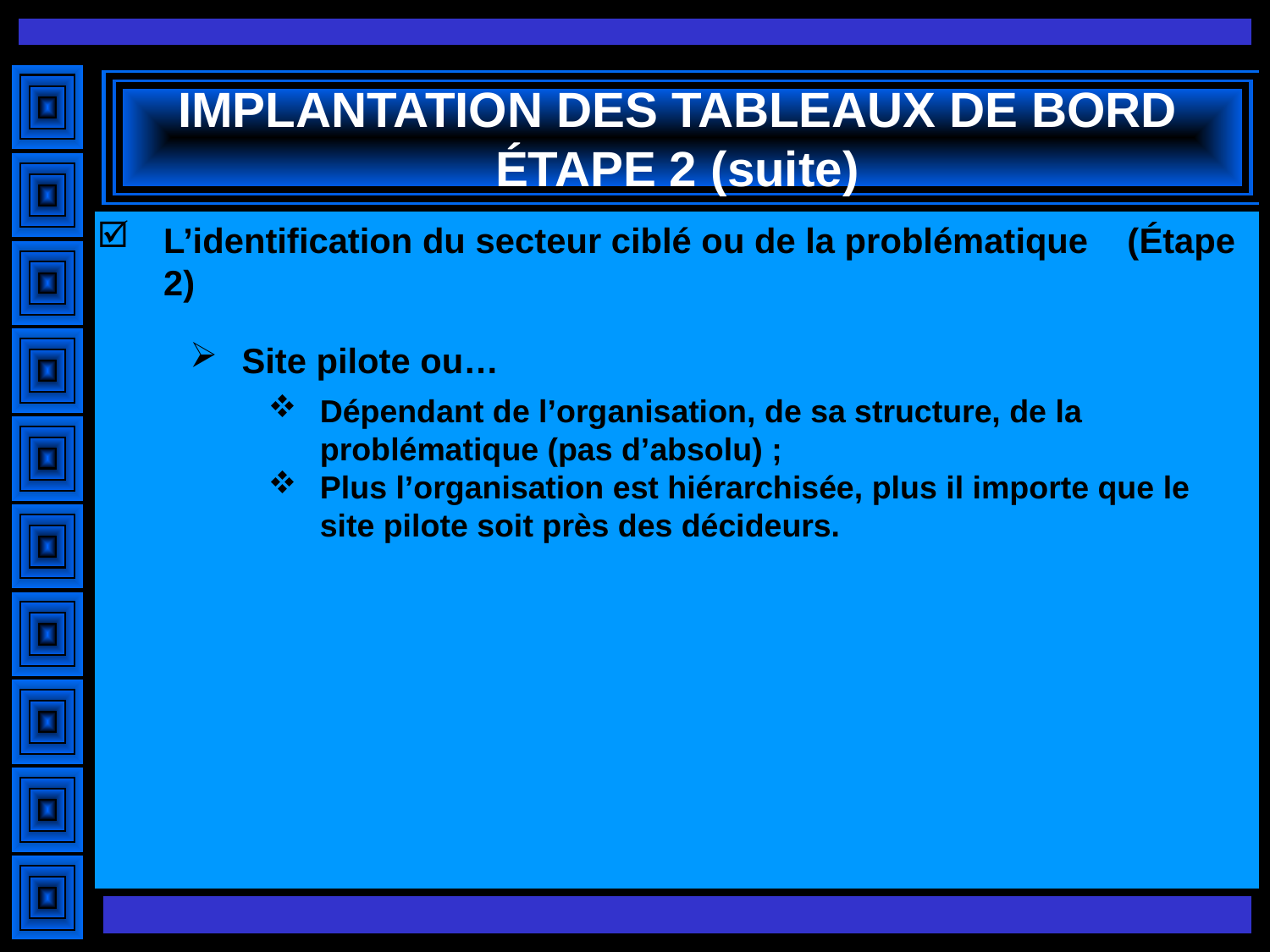

# IMPLANTATION DES TABLEAUX DE BORD ÉTAPE 2 (suite)
L’identification du secteur ciblé ou de la problématique    (Étape 2)
Site pilote ou…
Dépendant de l’organisation, de sa structure, de la problématique (pas d’absolu) ;
Plus l’organisation est hiérarchisée, plus il importe que le site pilote soit près des décideurs.